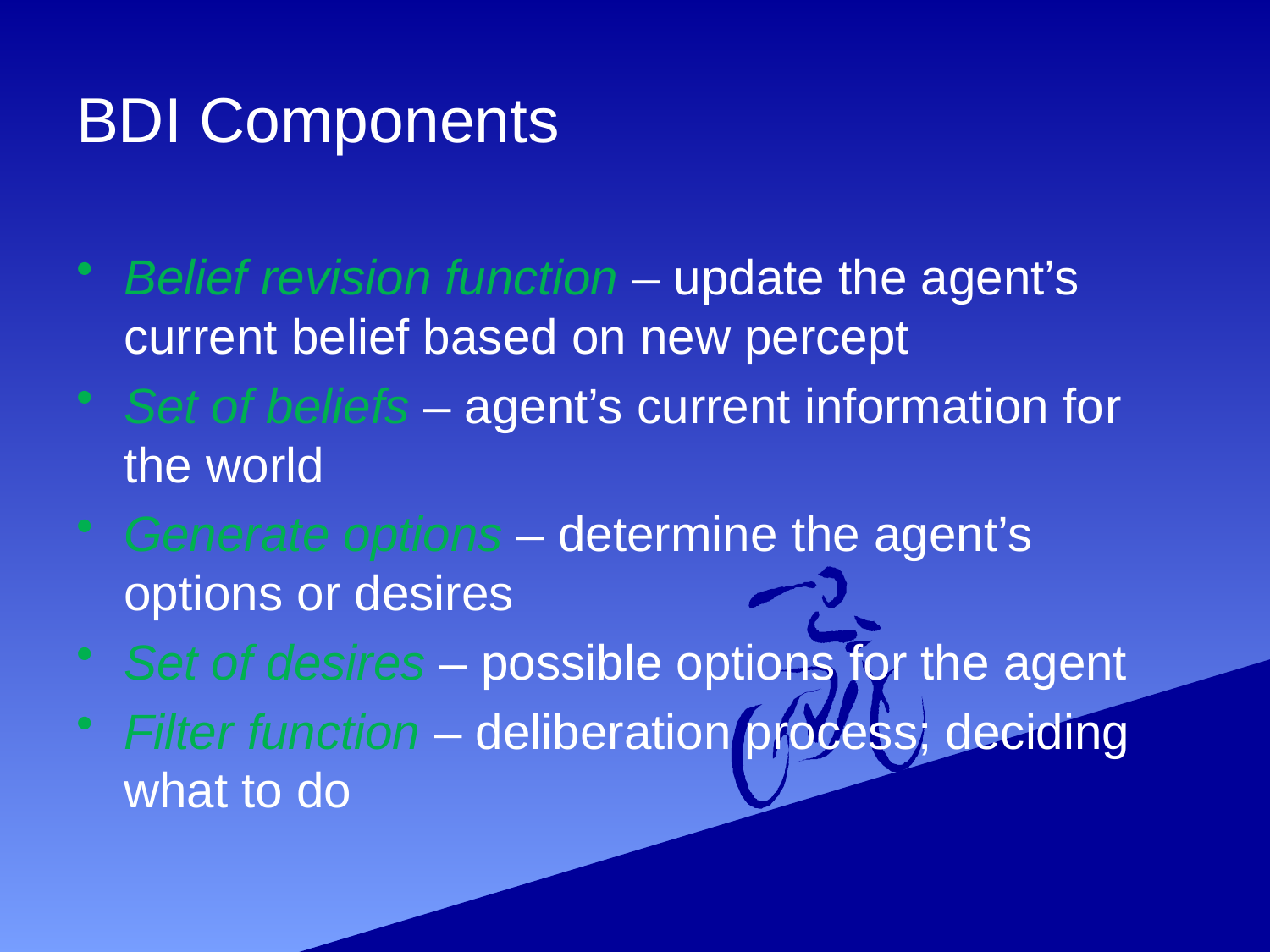

# BDI Components
Belief revision function – update the agent’s current belief based on new percept
Set of beliefs – agent’s current information for the world
Generate options – determine the agent’s options or desires
Set of desires – possible options for the agent
Filter function – deliberation process; deciding what to do